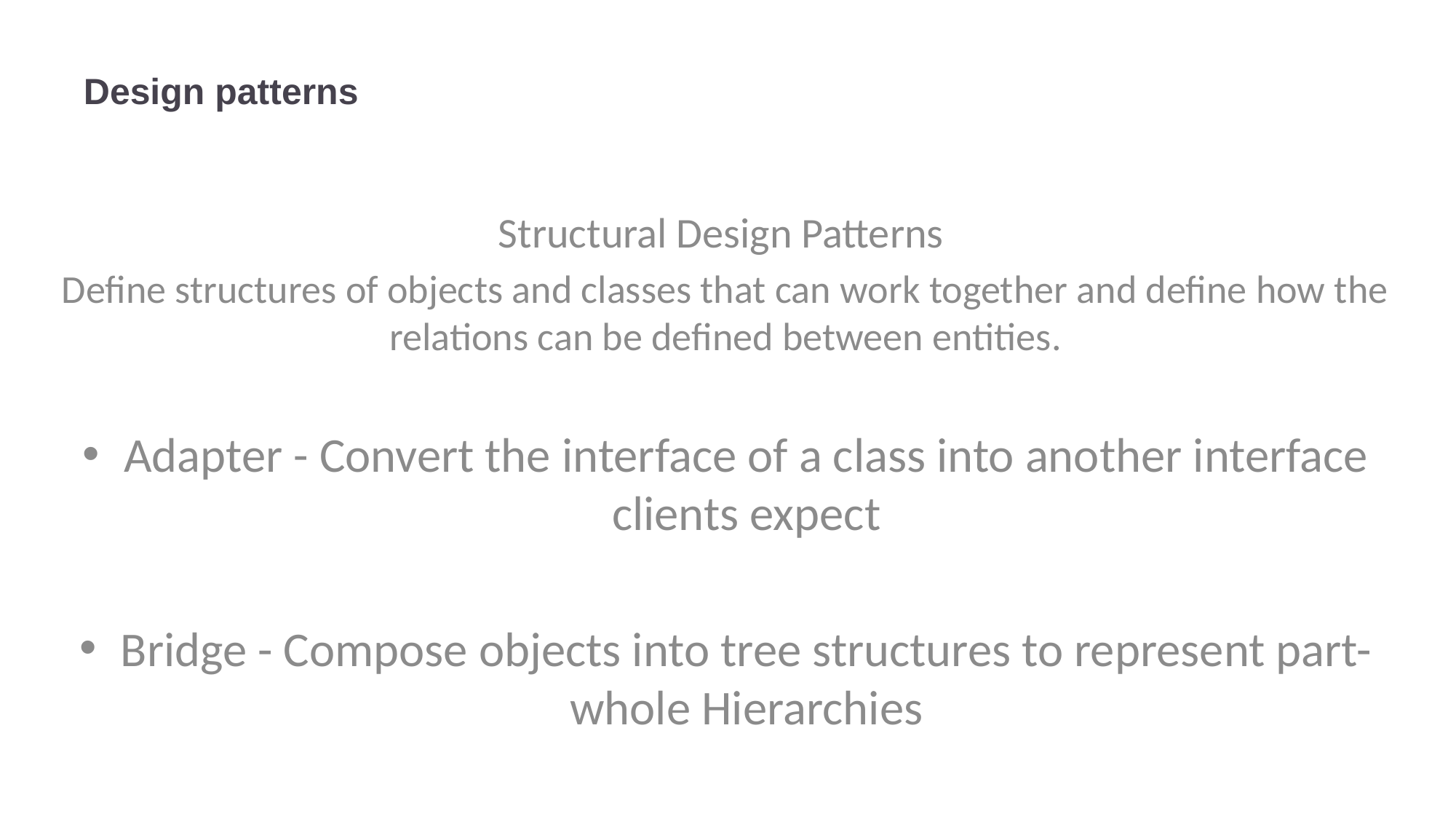

Design patterns
# Structural Design Patterns
Define structures of objects and classes that can work together and define how the relations can be defined between entities.

Adapter - Convert the interface of a class into another interface clients expect

Bridge - Compose objects into tree structures to represent part-whole Hierarchies

Decorator - add additional responsibilities dynamically to an object